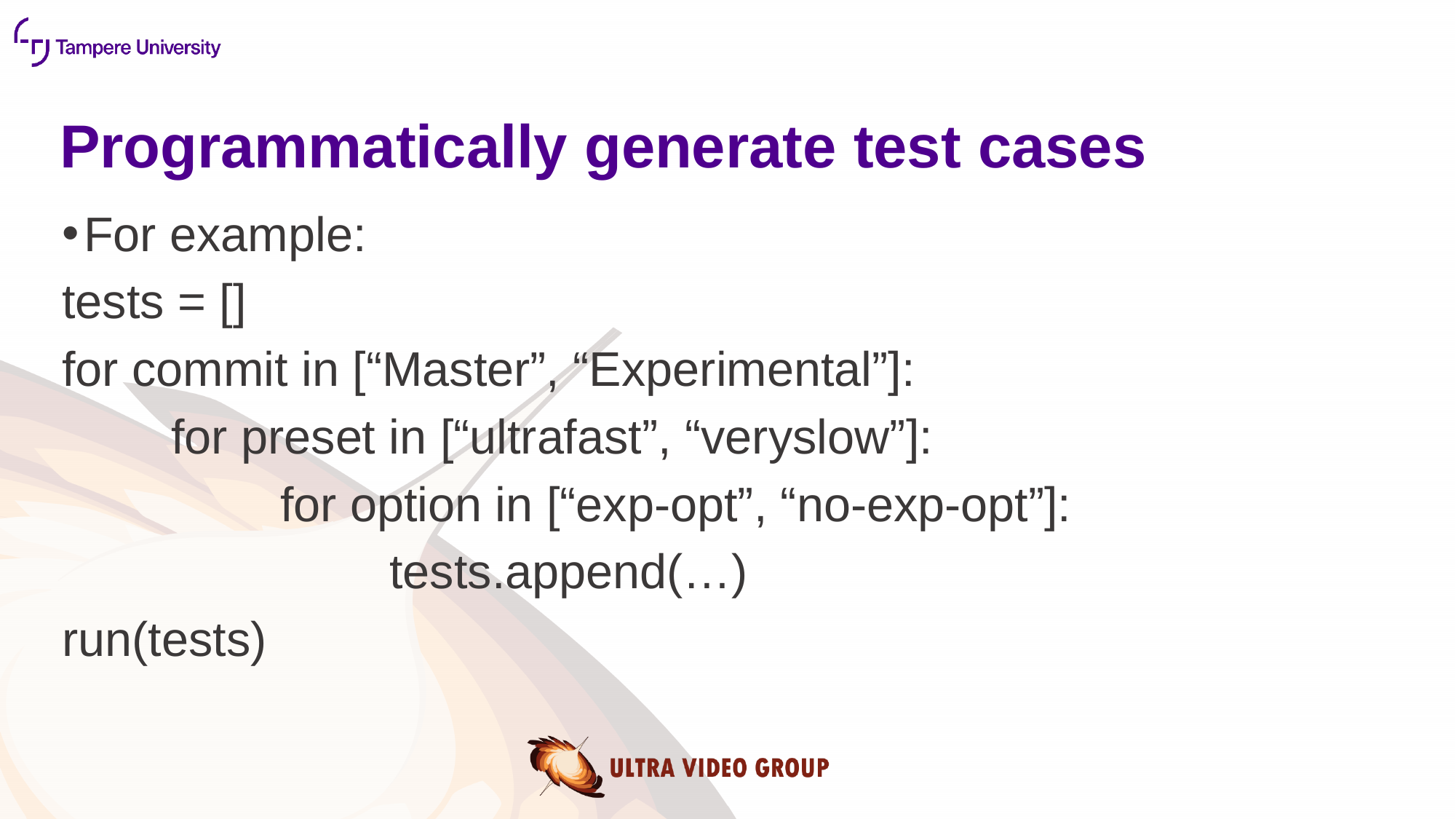

# Programmatically generate test cases
For example:
tests = []
for commit in [“Master”, “Experimental”]:
	for preset in [“ultrafast”, “veryslow”]:
		for option in [“exp-opt”, “no-exp-opt”]:
			tests.append(…)
run(tests)